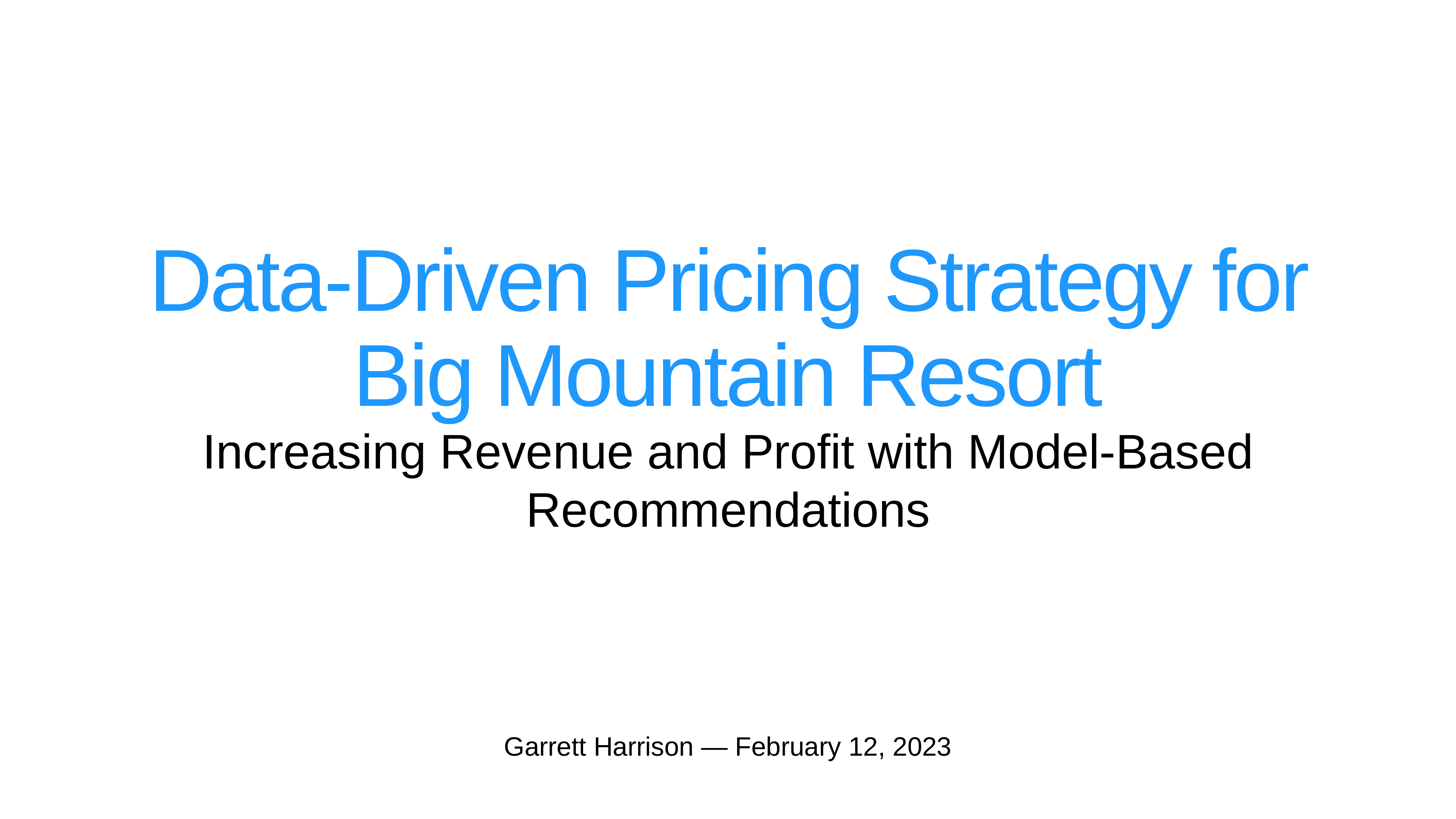

# Data-Driven Pricing Strategy for Big Mountain Resort
Increasing Revenue and Profit with Model-Based Recommendations
Garrett Harrison — February 12, 2023